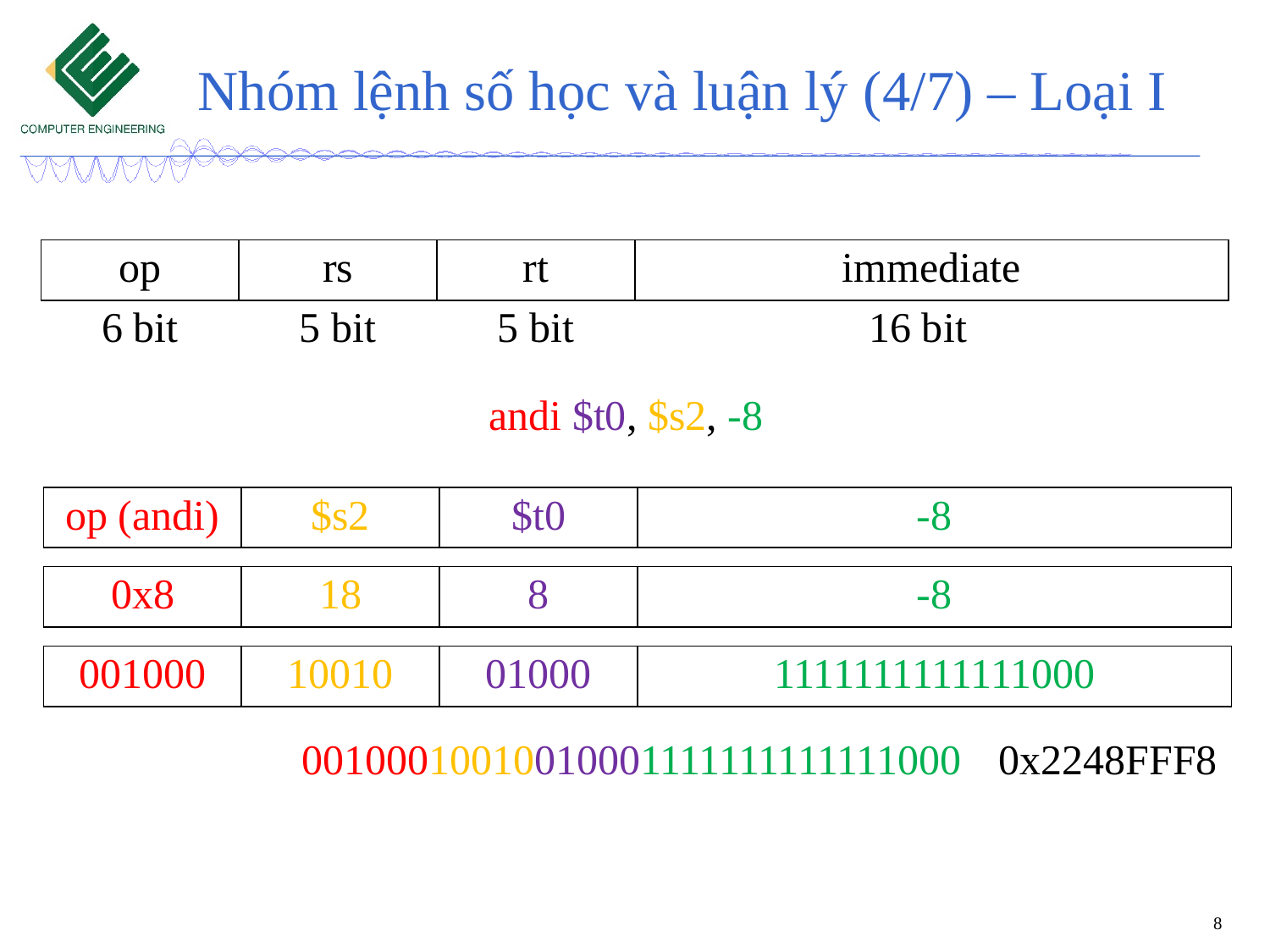

# Nhóm lệnh số học và luận lý (4/7) – Loại I
| op | rs | rt | immediate |  |  |
| --- | --- | --- | --- | --- | --- |
| 6 bit | 5 bit | 5 bit |  | 16 bit |  |
andi $t0, $s2, -8
| op (andi) | $s2 | $t0 | -8 |
| --- | --- | --- | --- |
| 0x8 | 18 | 8 | -8 |
| --- | --- | --- | --- |
| 001000 | 10010 | 01000 | 1111111111111000 |
| --- | --- | --- | --- |
00100010010010001111111111111000
0x2248FFF8
8